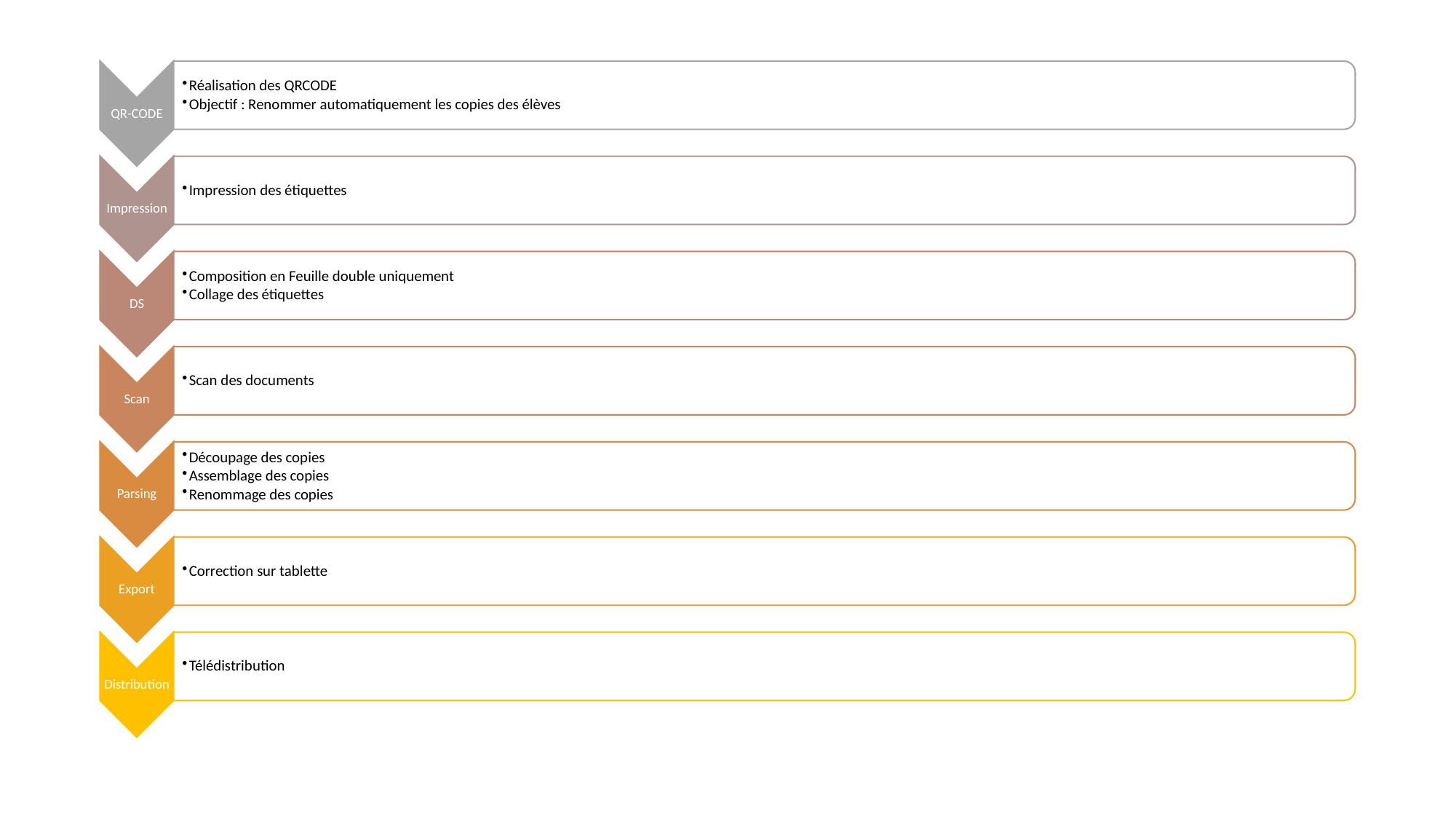

QR-CODE
Réalisation des QRCODE
Objectif : Renommer automatiquement les copies des élèves
Impression
Impression des étiquettes
DS
Composition en Feuille double uniquement
Collage des étiquettes
Scan
Scan des documents
Parsing
Découpage des copies
Assemblage des copies
Renommage des copies
Export
Correction sur tablette
Distribution
Télédistribution